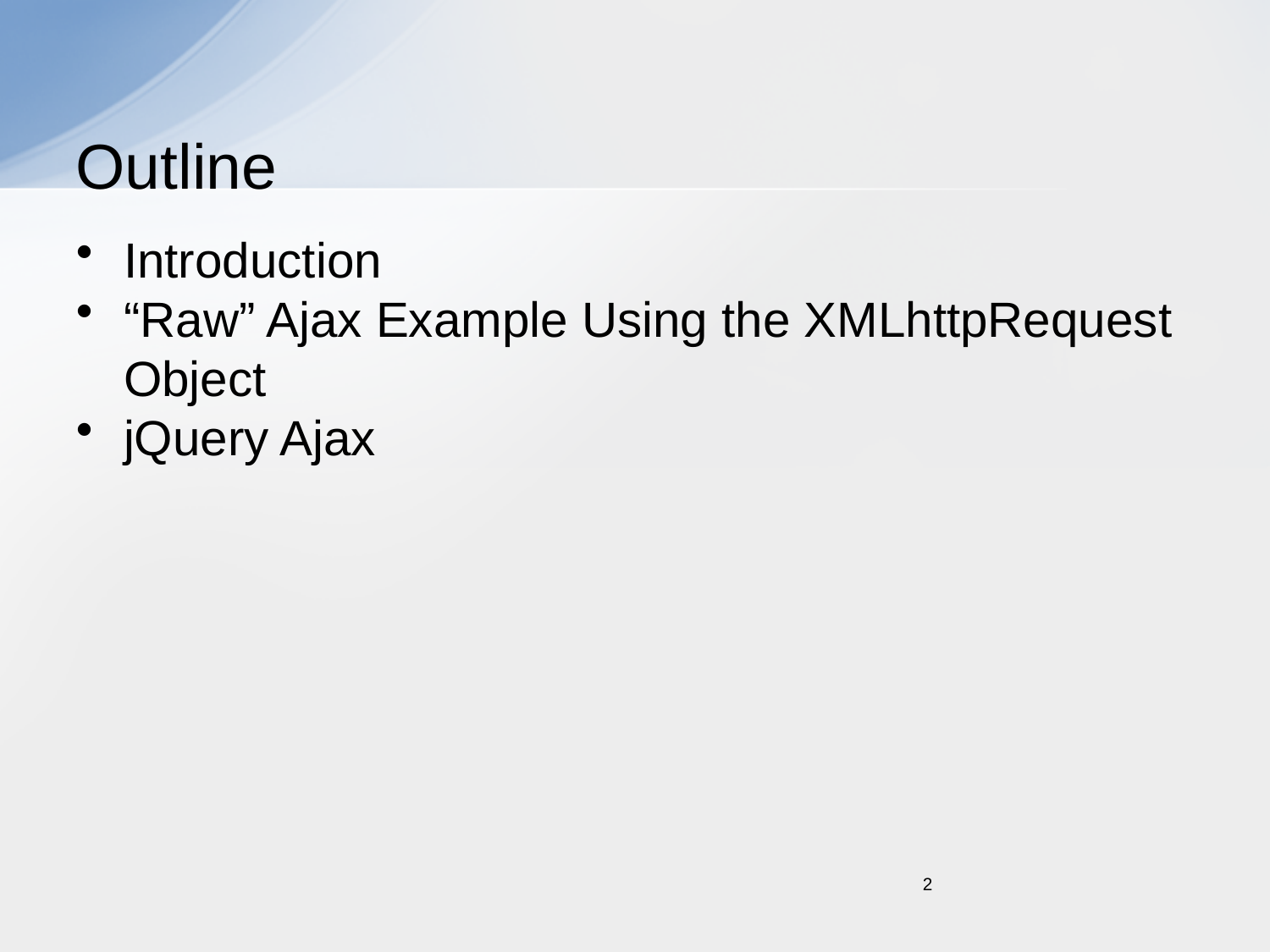

# Outline
Introduction
“Raw” Ajax Example Using the XMLhttpRequest Object
jQuery Ajax
2